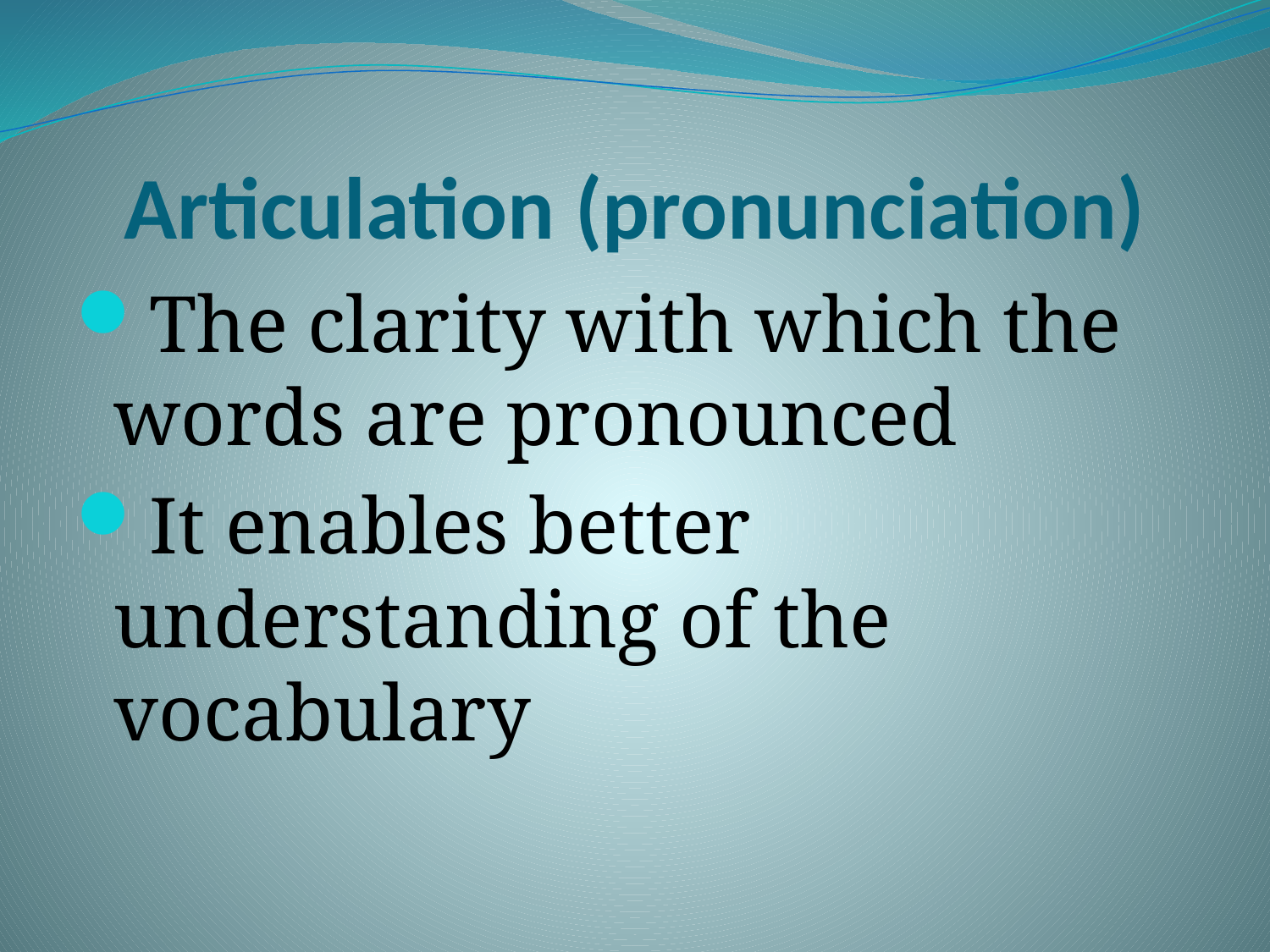

# Articulation (pronunciation)
The clarity with which the words are pronounced
It enables better understanding of the vocabulary